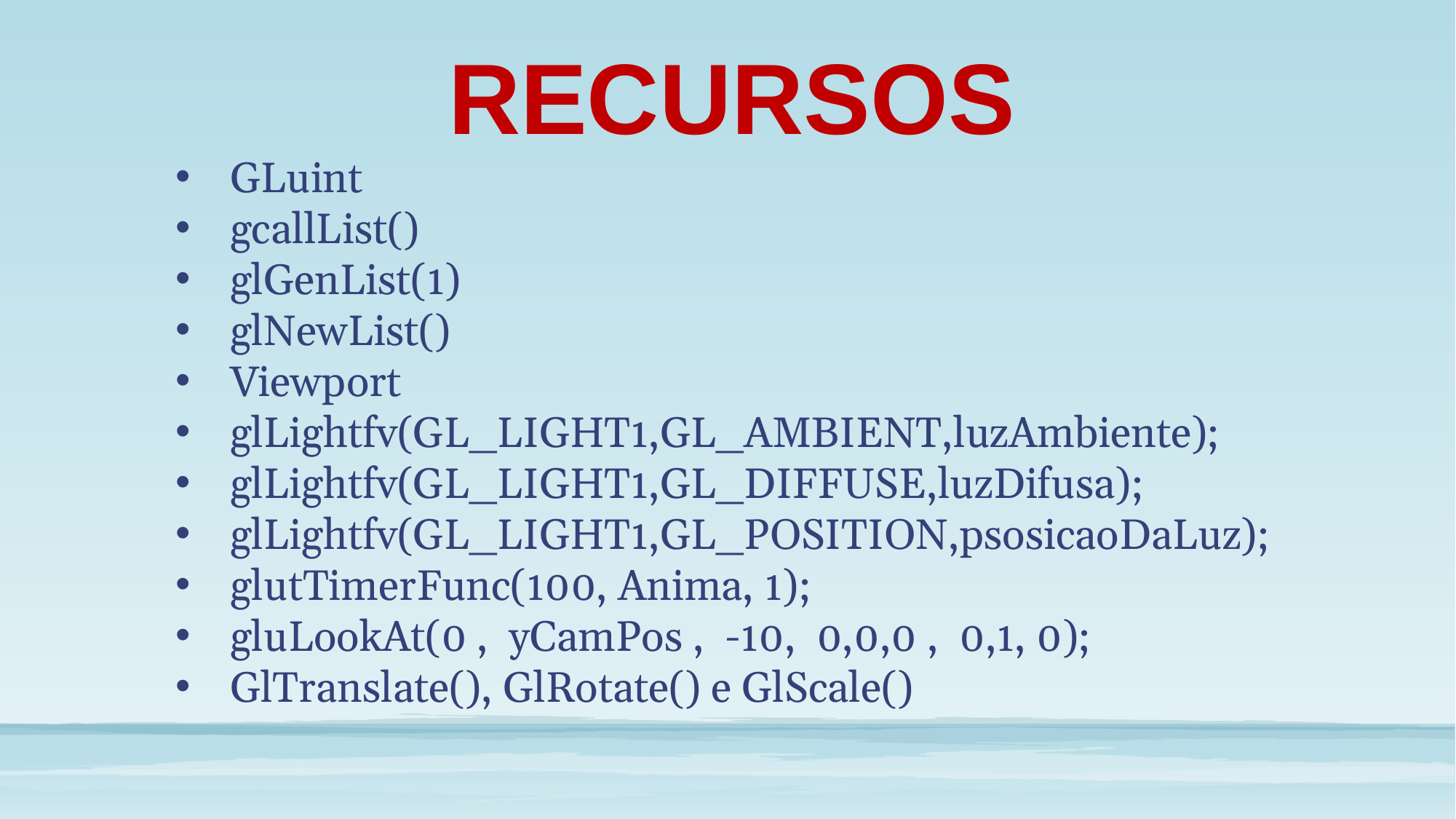

RECURSOS
GLuint
gcallList()
glGenList(1)
glNewList()
Viewport
glLightfv(GL_LIGHT1,GL_AMBIENT,luzAmbiente);
glLightfv(GL_LIGHT1,GL_DIFFUSE,luzDifusa);
glLightfv(GL_LIGHT1,GL_POSITION,psosicaoDaLuz);
glutTimerFunc(100, Anima, 1);
gluLookAt(0 ,  yCamPos ,  -10,  0,0,0 ,  0,1, 0);
GlTranslate(), GlRotate() e GlScale()